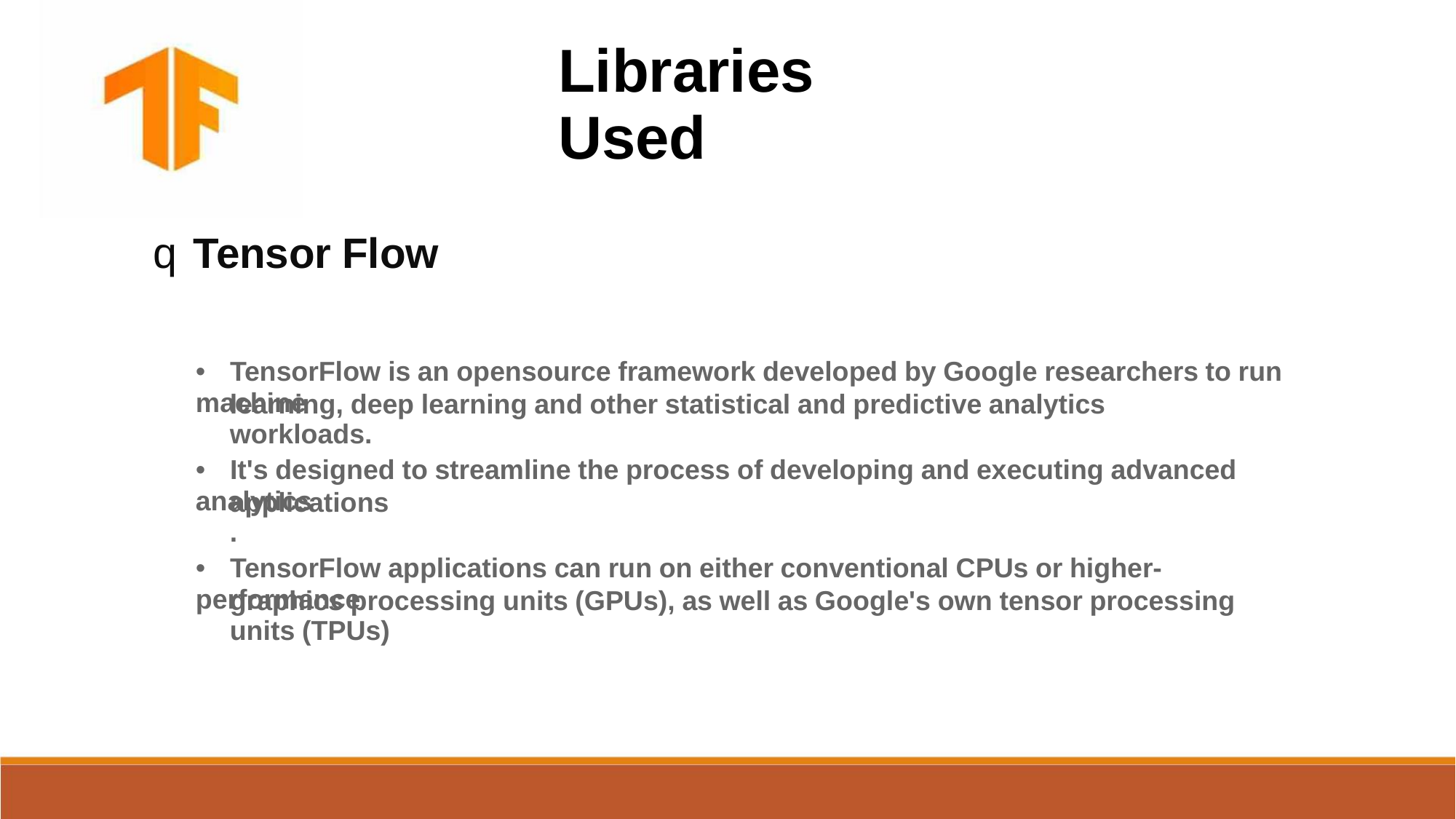

Libraries Used
q Tensor Flow
• TensorFlow is an opensource framework developed by Google researchers to run machine
learning, deep learning and other statistical and predictive analytics workloads.
• It's designed to streamline the process of developing and executing advanced analytics
applications.
• TensorFlow applications can run on either conventional CPUs or higher-performance
graphics processing units (GPUs), as well as Google's own tensor processing units (TPUs)